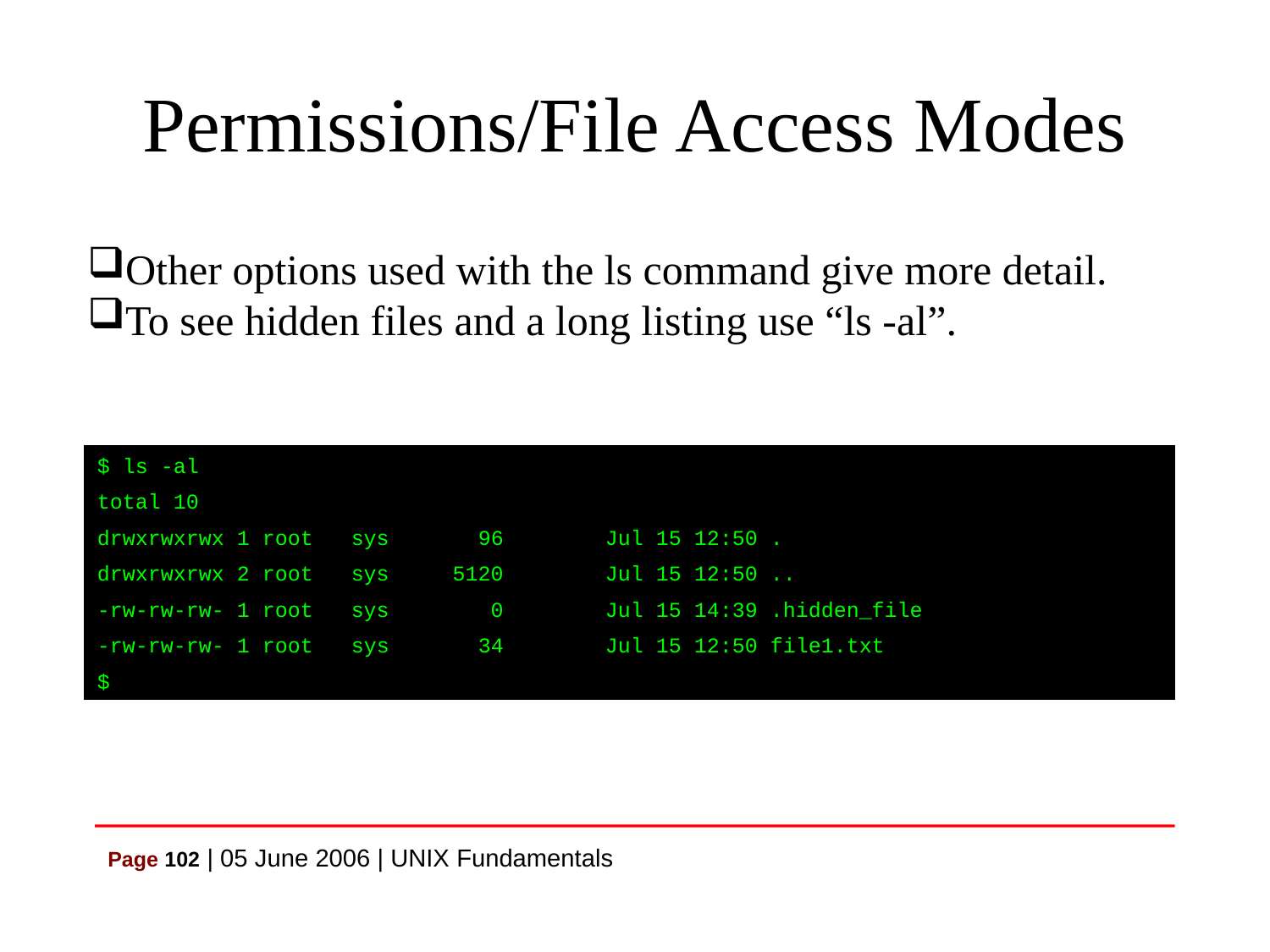

Permissions/File Access Modes
Other options used with the ls command give more detail.
To see hidden files and a long listing use “ls -al”.
$ ls -al
total 10
drwxrwxrwx 1 root   sys	96	Jul 15 12:50 .
drwxrwxrwx 2 root   sys     5120 	Jul 15 12:50 ..
-rw-rw-rw- 1 root   sys        0  	Jul 15 14:39 .hidden_file
-rw-rw-rw- 1 root	sys	34 	Jul 15 12:50 file1.txt
$
Page 102 | 05 June 2006 | UNIX Fundamentals